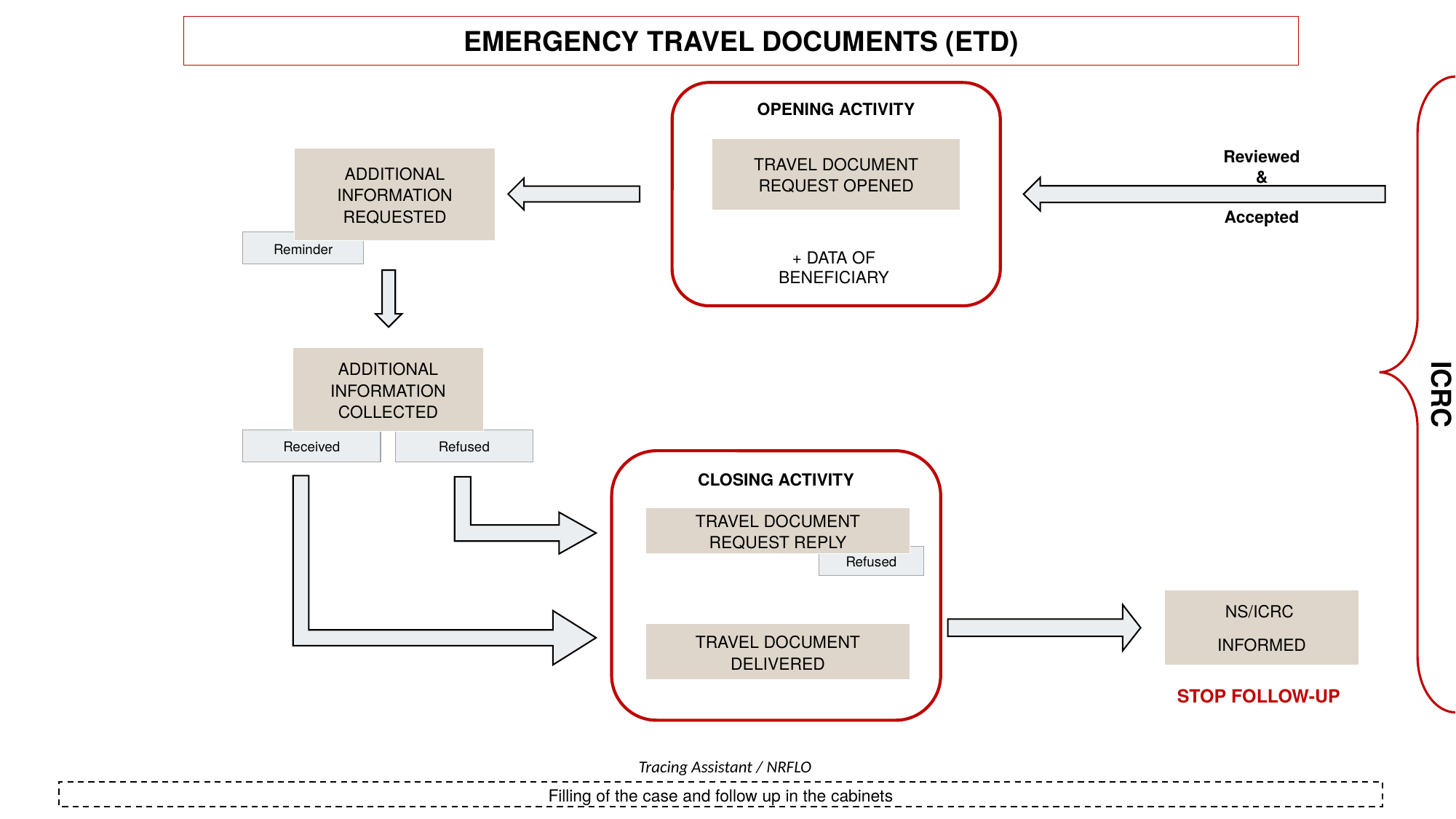

# EMERGENCY TRAVEL DOCUMENTS (ETD)
ICRC
OPENING ACTIVITY
TRAVEL DOCUMENT REQUEST OPENED
Reviewed &

Accepted
ADDITIONAL INFORMATION
REQUESTED

Reminder
+ DATA OF
BENEFICIARY

ADDITIONAL INFORMATION
COLLECTED

Received
Refused

CLOSING ACTIVITY
TRAVEL DOCUMENT REQUEST REPLY
Refused
NS/ICRC
INFORMED

TRAVEL DOCUMENT DELIVERED
STOP FOLLOW-UP
Tracing Assistant / NRFLO
Filling of the case and follow up in the cabinets